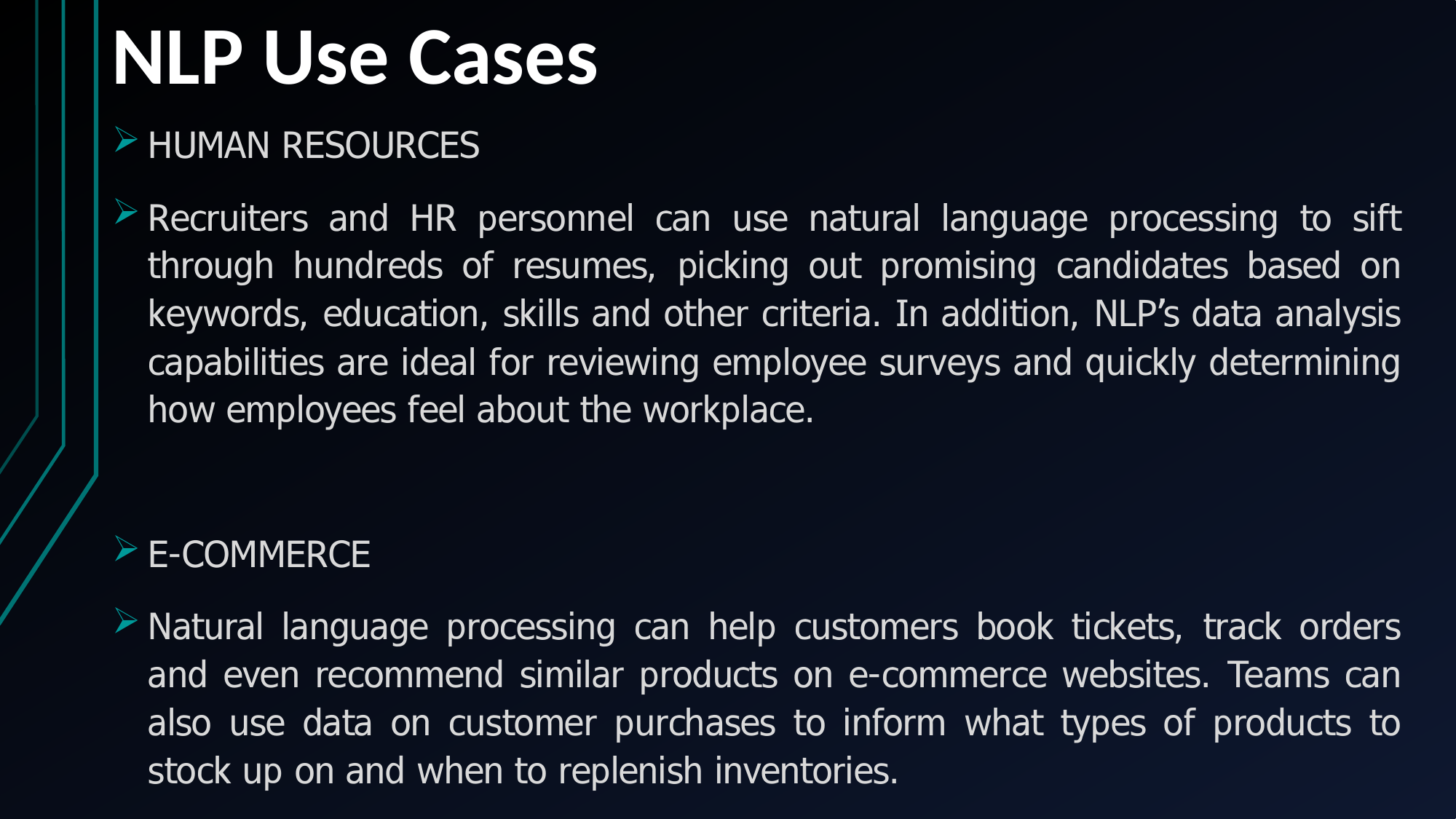

# NLP Use Cases
HUMAN RESOURCES
Recruiters and HR personnel can use natural language processing to sift through hundreds of resumes, picking out promising candidates based on keywords, education, skills and other criteria. In addition, NLP’s data analysis capabilities are ideal for reviewing employee surveys and quickly determining how employees feel about the workplace.

E-COMMERCE
Natural language processing can help customers book tickets, track orders and even recommend similar products on e-commerce websites. Teams can also use data on customer purchases to inform what types of products to stock up on and when to replenish inventories.